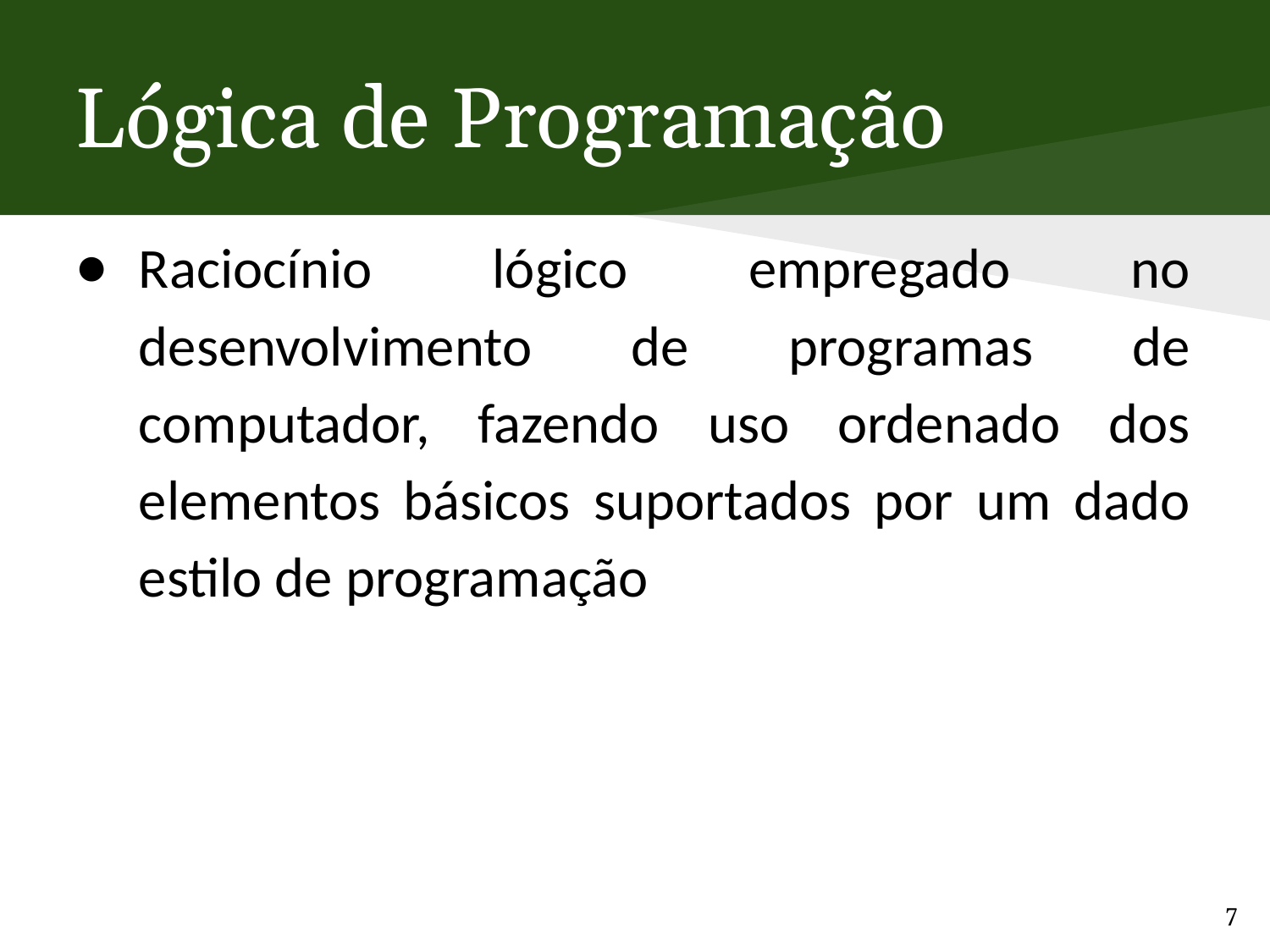

# Lógica de Programação
Raciocínio lógico empregado no desenvolvimento de programas de computador, fazendo uso ordenado dos elementos básicos suportados por um dado estilo de programação
7